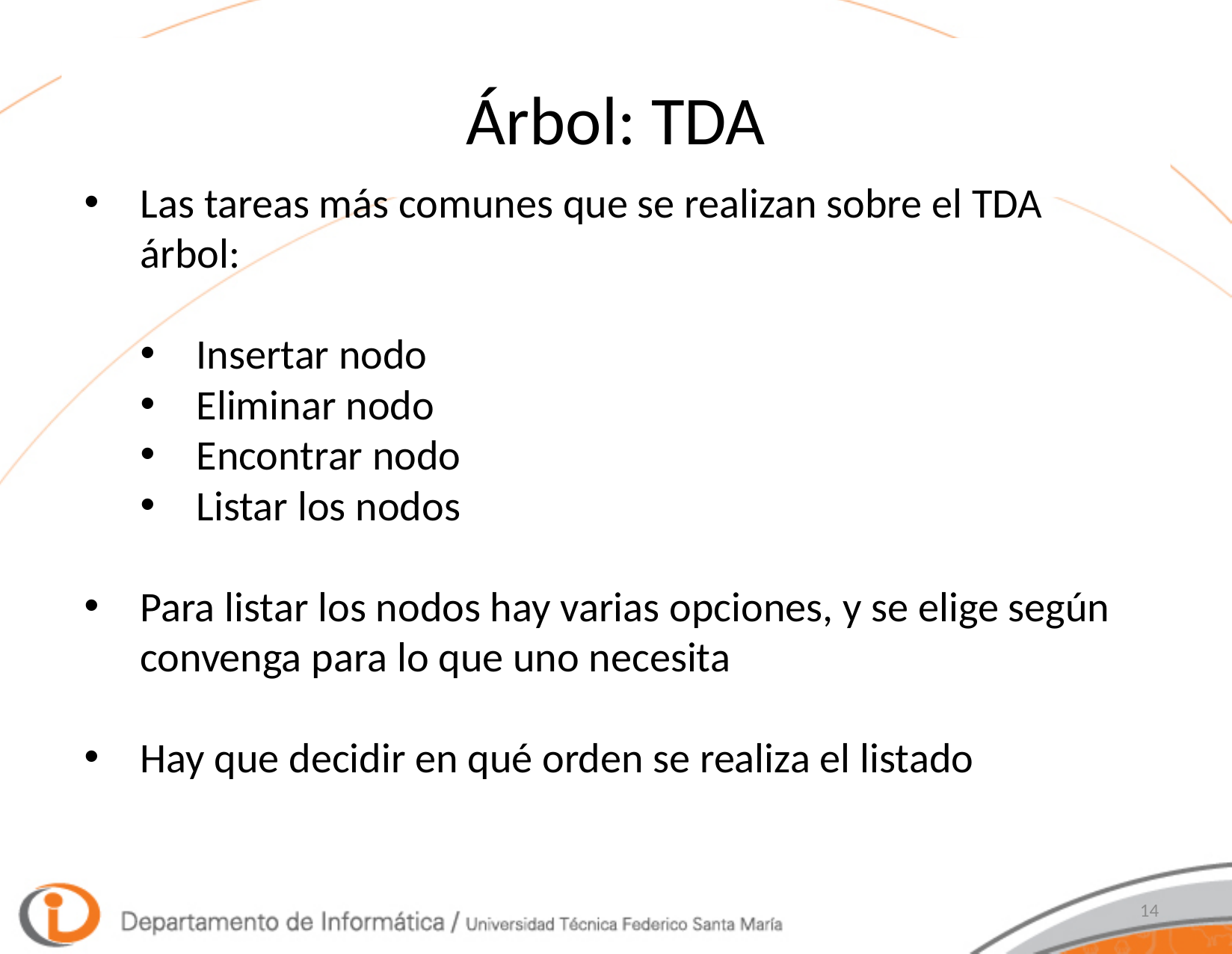

# Árbol: TDA
Las tareas más comunes que se realizan sobre el TDA árbol:

Insertar nodo
Eliminar nodo
Encontrar nodo
Listar los nodos

Para listar los nodos hay varias opciones, y se elige según convenga para lo que uno necesita

Hay que decidir en qué orden se realiza el listado
14